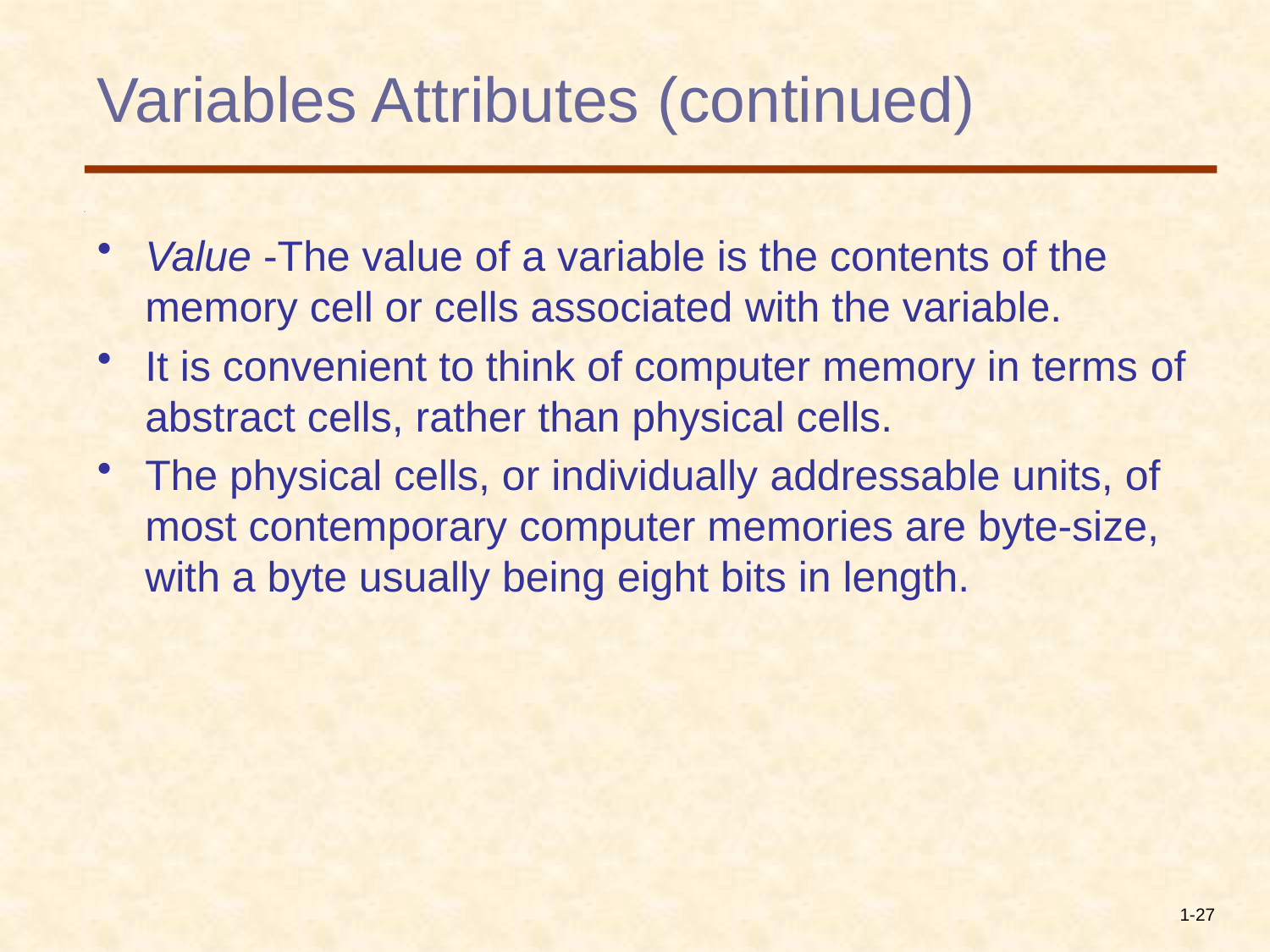

# Variables Attributes (continued)
Value -The value of a variable is the contents of the memory cell or cells associated with the variable.
It is convenient to think of computer memory in terms of abstract cells, rather than physical cells.
The physical cells, or individually addressable units, of most contemporary computer memories are byte-size, with a byte usually being eight bits in length.
1-27